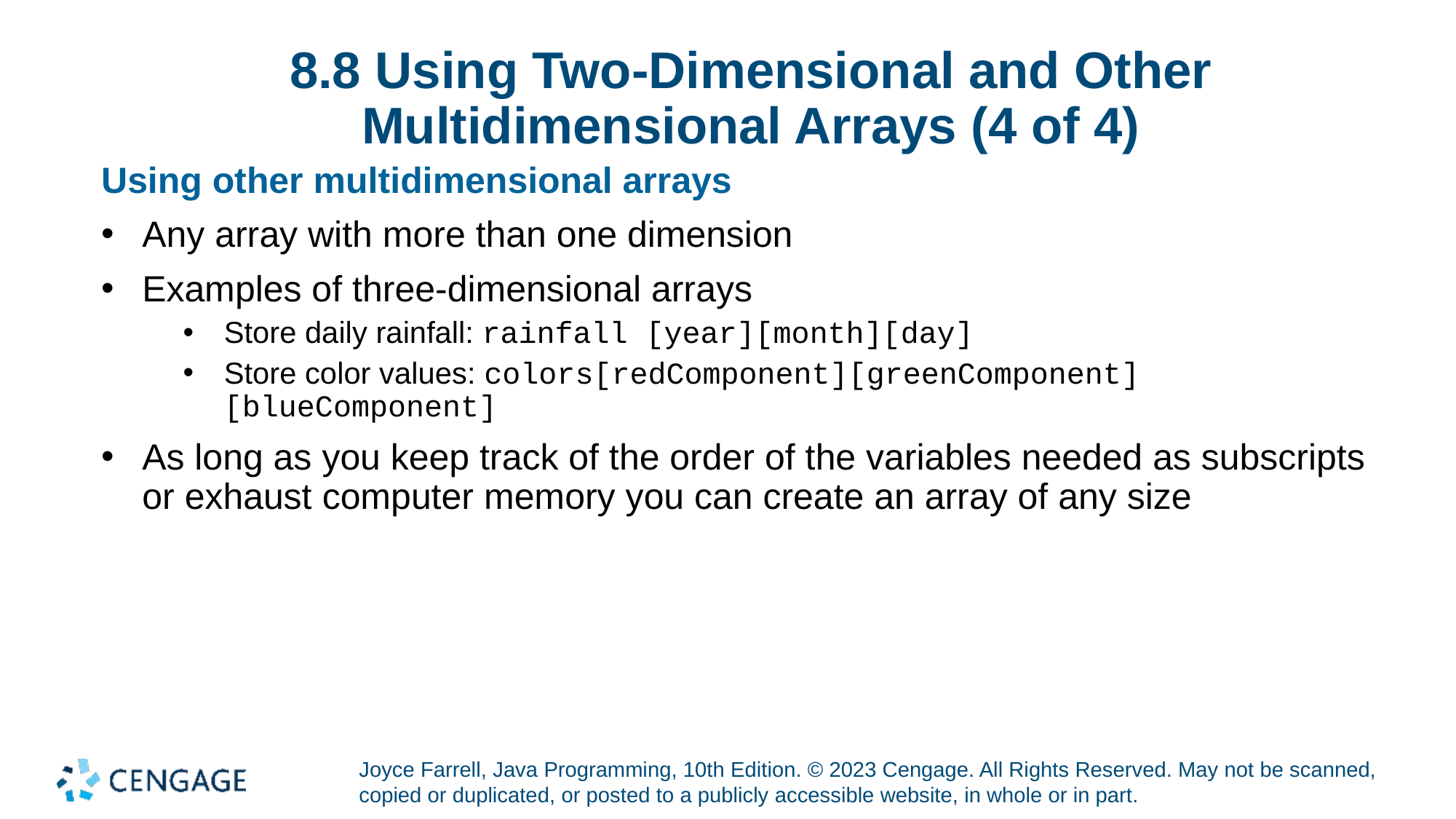

# 8.8 Using Two-Dimensional and Other Multidimensional Arrays (4 of 4)
Using other multidimensional arrays
Any array with more than one dimension
Examples of three-dimensional arrays
Store daily rainfall: rainfall [year][month][day]
Store color values: colors[redComponent][greenComponent][blueComponent]
As long as you keep track of the order of the variables needed as subscripts or exhaust computer memory you can create an array of any size